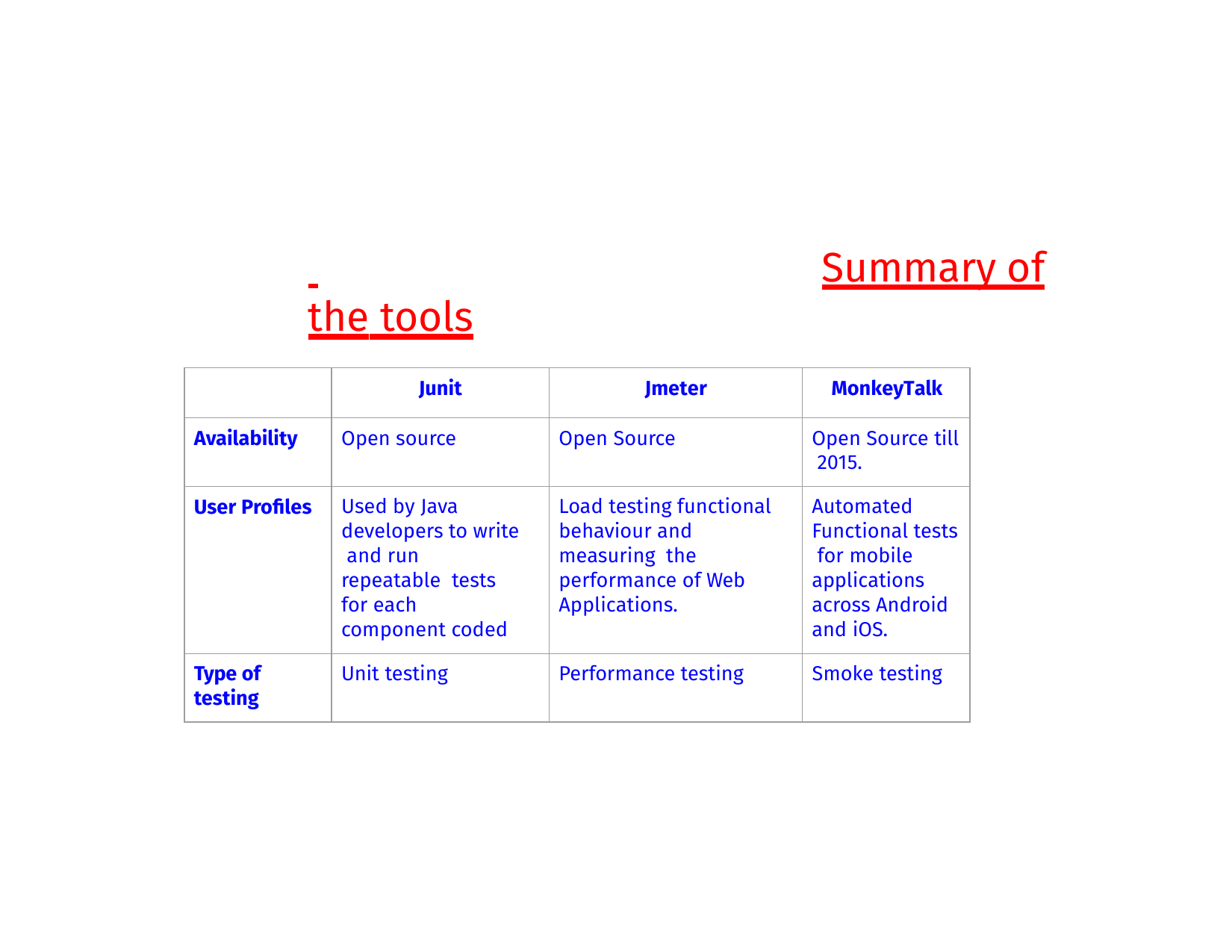

# Summary of the tools
|  | Junit | Jmeter | MonkeyTalk |
| --- | --- | --- | --- |
| Availability | Open source | Open Source | Open Source till 2015. |
| User Profiles | Used by Java developers to write and run repeatable tests for each component coded | Load testing functional behaviour and measuring the performance of Web Applications. | Automated Functional tests for mobile applications across Android and iOS. |
| Type of testing | Unit testing | Performance testing | Smoke testing |